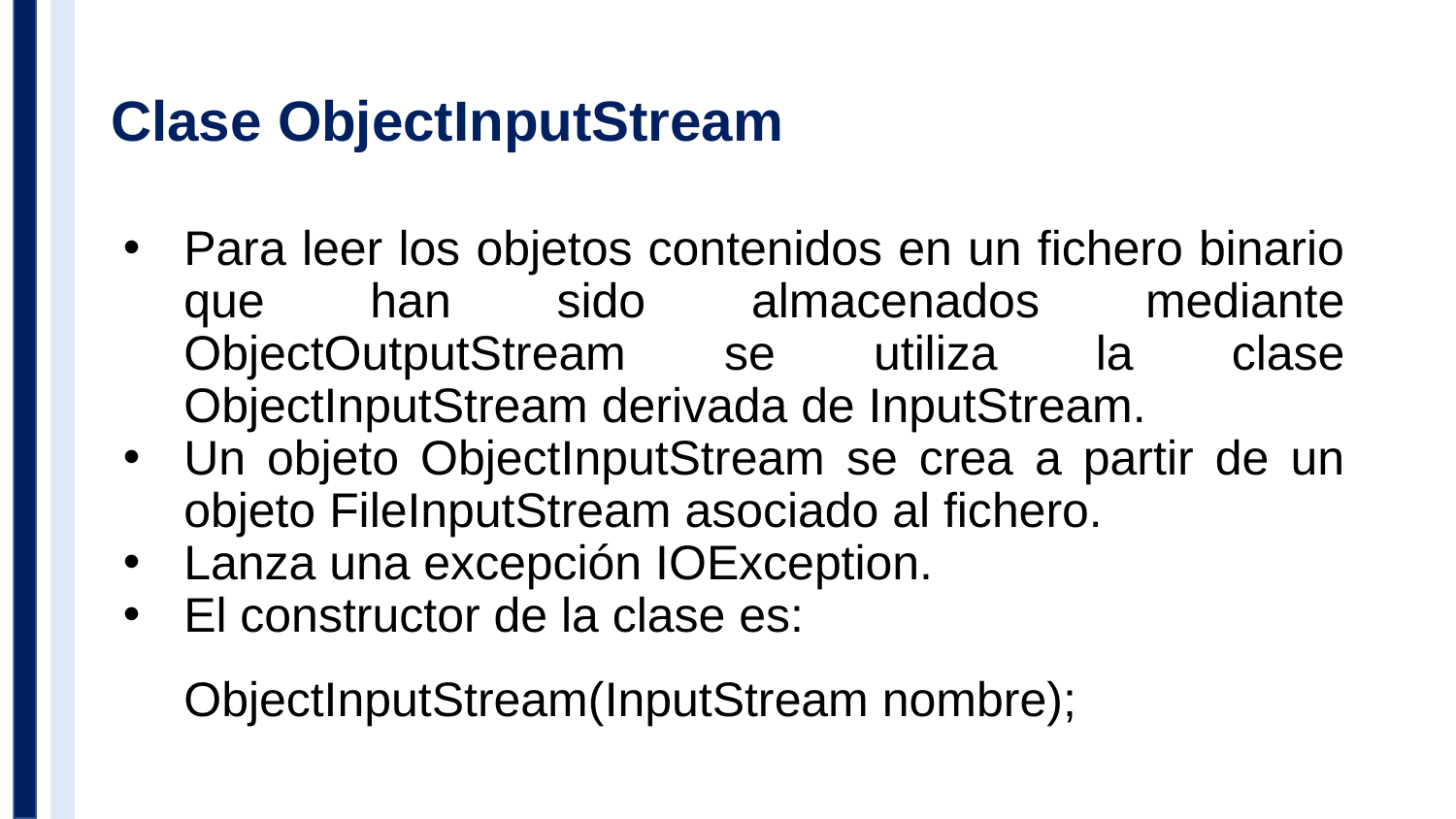

# Clase ObjectInputStream
Para leer los objetos contenidos en un fichero binario que han sido almacenados mediante ObjectOutputStream se utiliza la clase ObjectInputStream derivada de InputStream.
Un objeto ObjectInputStream se crea a partir de un objeto FileInputStream asociado al fichero.
Lanza una excepción IOException.
El constructor de la clase es:
ObjectInputStream(InputStream nombre);